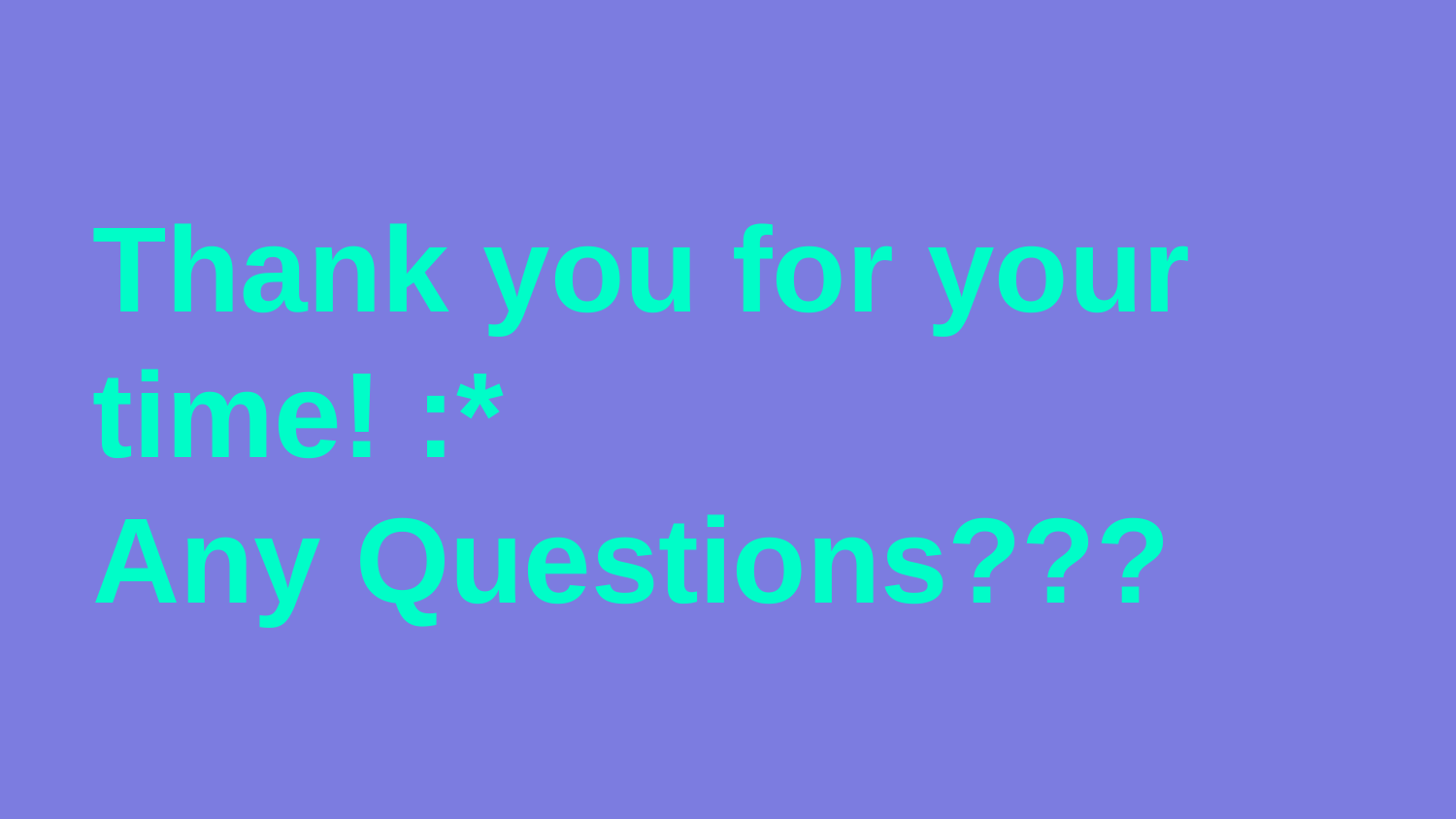

# Thank you for your time! :*
Any Questions???